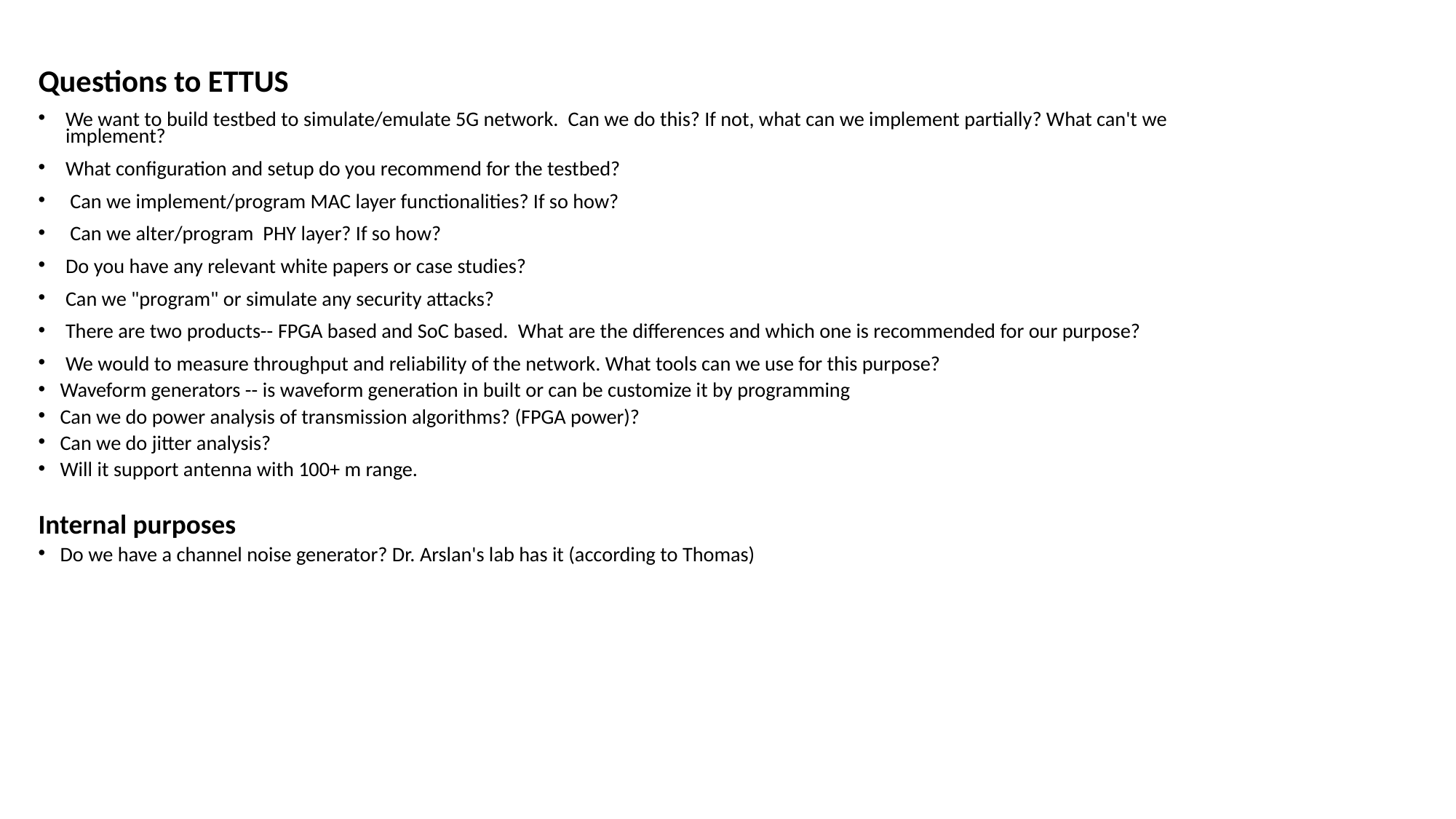

Questions to ETTUS
We want to build testbed to simulate/emulate 5G network.  Can we do this? If not, what can we implement partially? What can't we implement?
What configuration and setup do you recommend for the testbed?
 Can we implement/program MAC layer functionalities? If so how?
 Can we alter/program  PHY layer? If so how?
Do you have any relevant white papers or case studies?
Can we "program" or simulate any security attacks?
There are two products-- FPGA based and SoC based.  What are the differences and which one is recommended for our purpose?
We would to measure throughput and reliability of the network. What tools can we use for this purpose?
Waveform generators -- is waveform generation in built or can be customize it by programming
Can we do power analysis of transmission algorithms? (FPGA power)?
Can we do jitter analysis?
Will it support antenna with 100+ m range.

Internal purposes
Do we have a channel noise generator? Dr. Arslan's lab has it (according to Thomas)